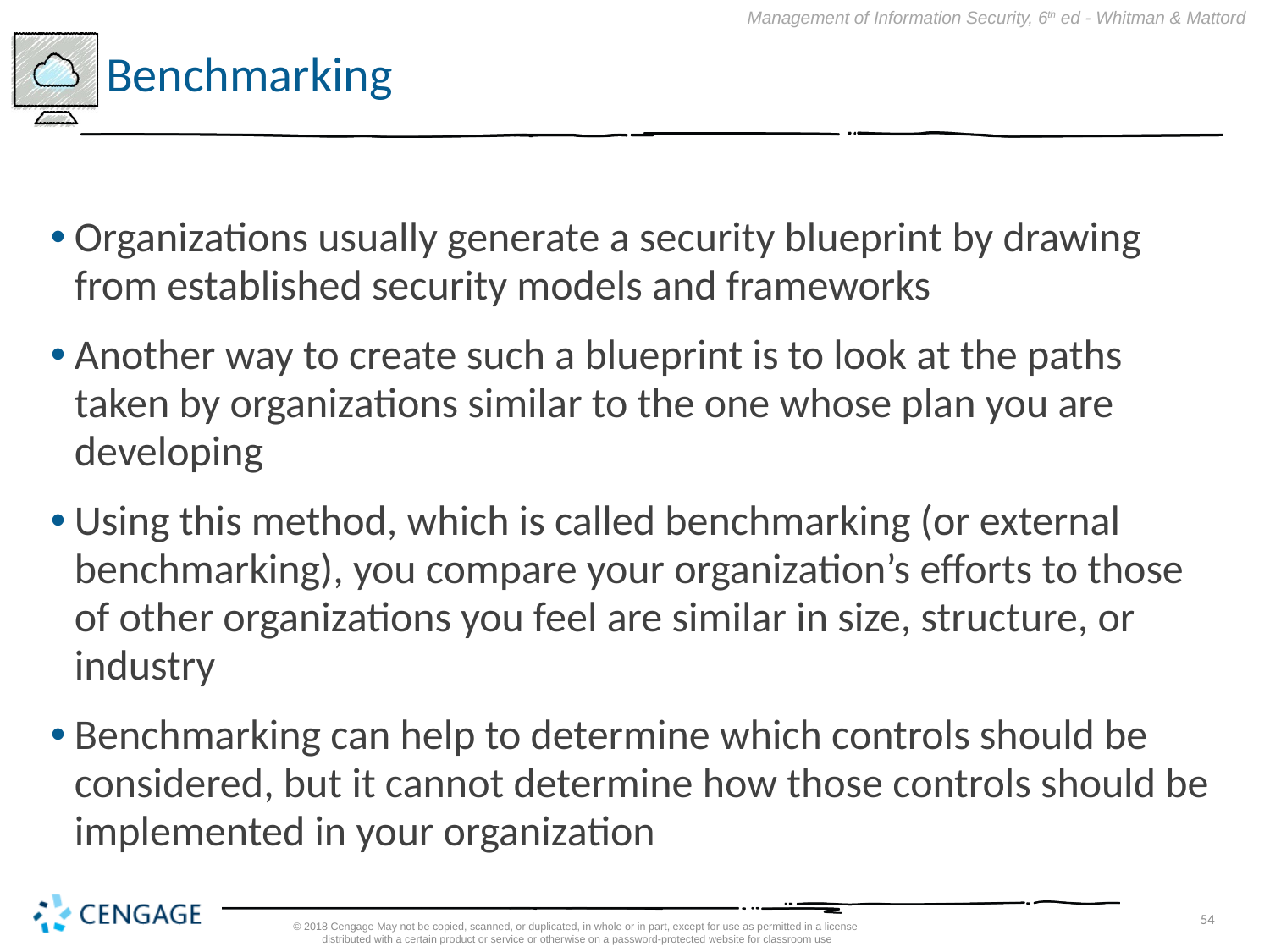

# Benchmarking
Organizations usually generate a security blueprint by drawing from established security models and frameworks
Another way to create such a blueprint is to look at the paths taken by organizations similar to the one whose plan you are developing
Using this method, which is called benchmarking (or external benchmarking), you compare your organization’s efforts to those of other organizations you feel are similar in size, structure, or industry
Benchmarking can help to determine which controls should be considered, but it cannot determine how those controls should be implemented in your organization